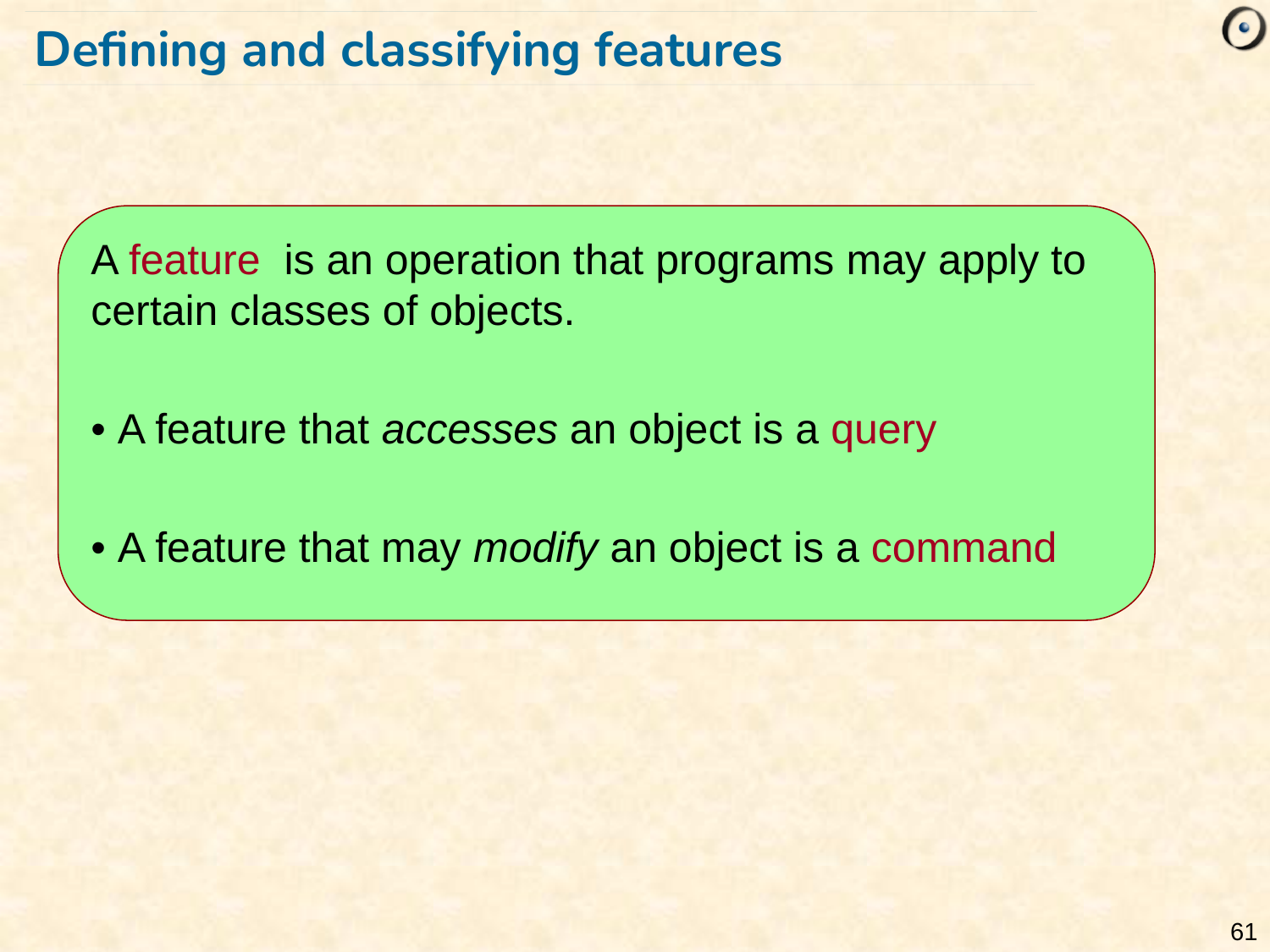

# Defining and classifying features
A feature  is an operation that programs may apply to certain classes of objects.

• A feature that accesses an object is a query

• A feature that may modify an object is a command